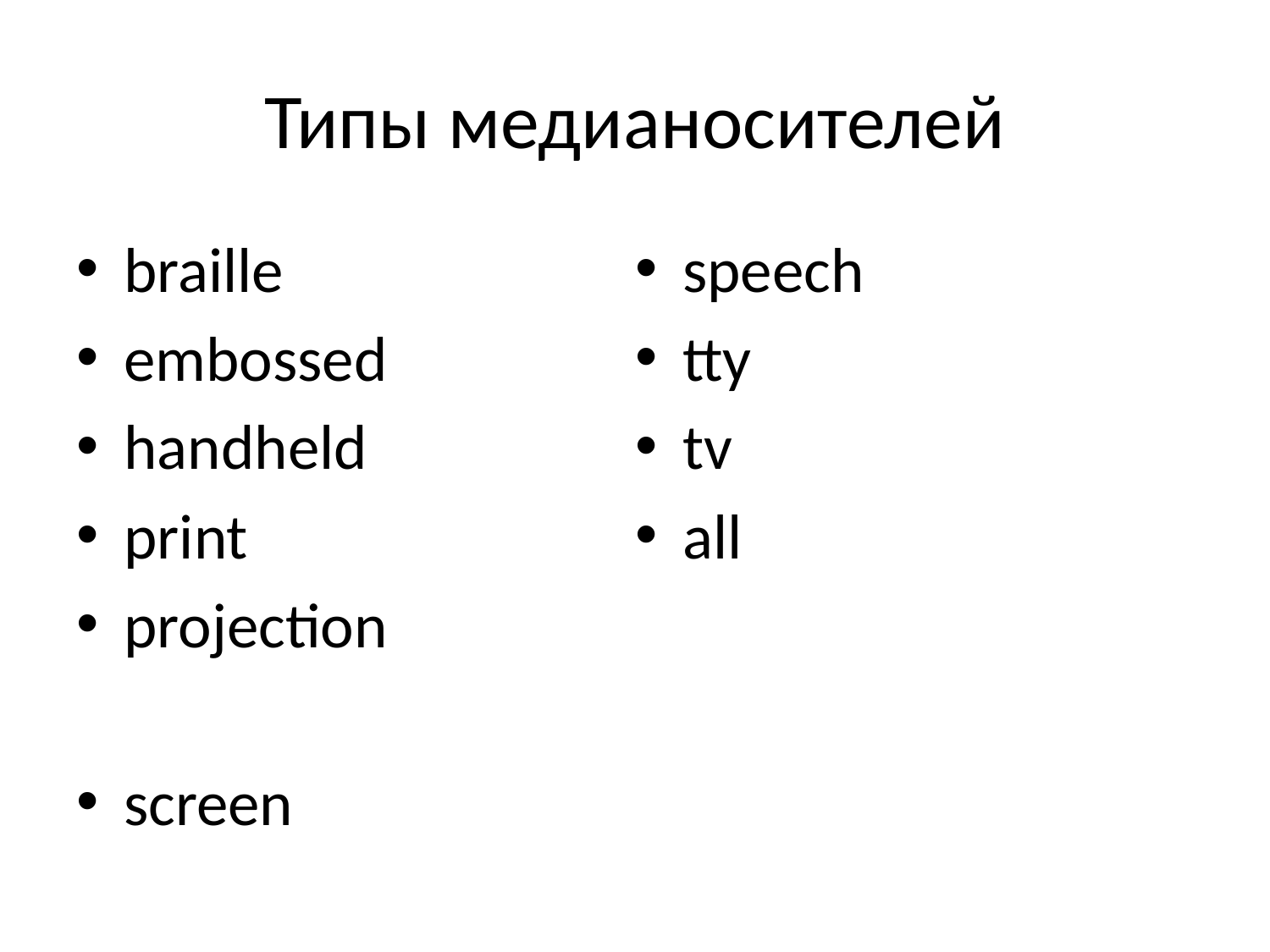

# Типы медианосителей
braille
embossed
handheld
print
projection

screen
speech
tty
tv
all